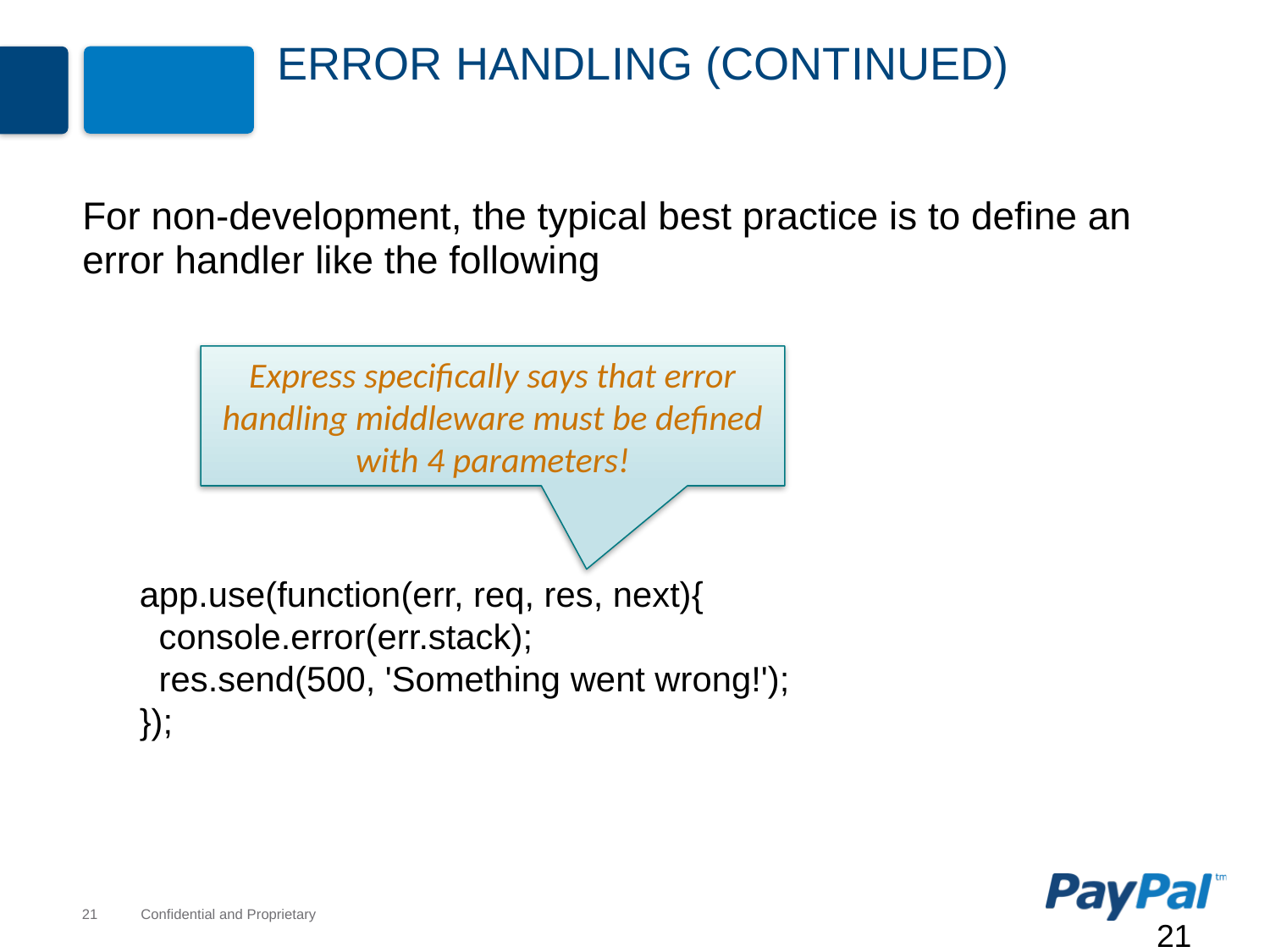

# Error handling (continued)
For non-development, the typical best practice is to define an error handler like the following
Express specifically says that error handling middleware must be defined with 4 parameters!
app.use(function(err, req, res, next){
  console.error(err.stack);
  res.send(500, 'Something went wrong!');
});
21